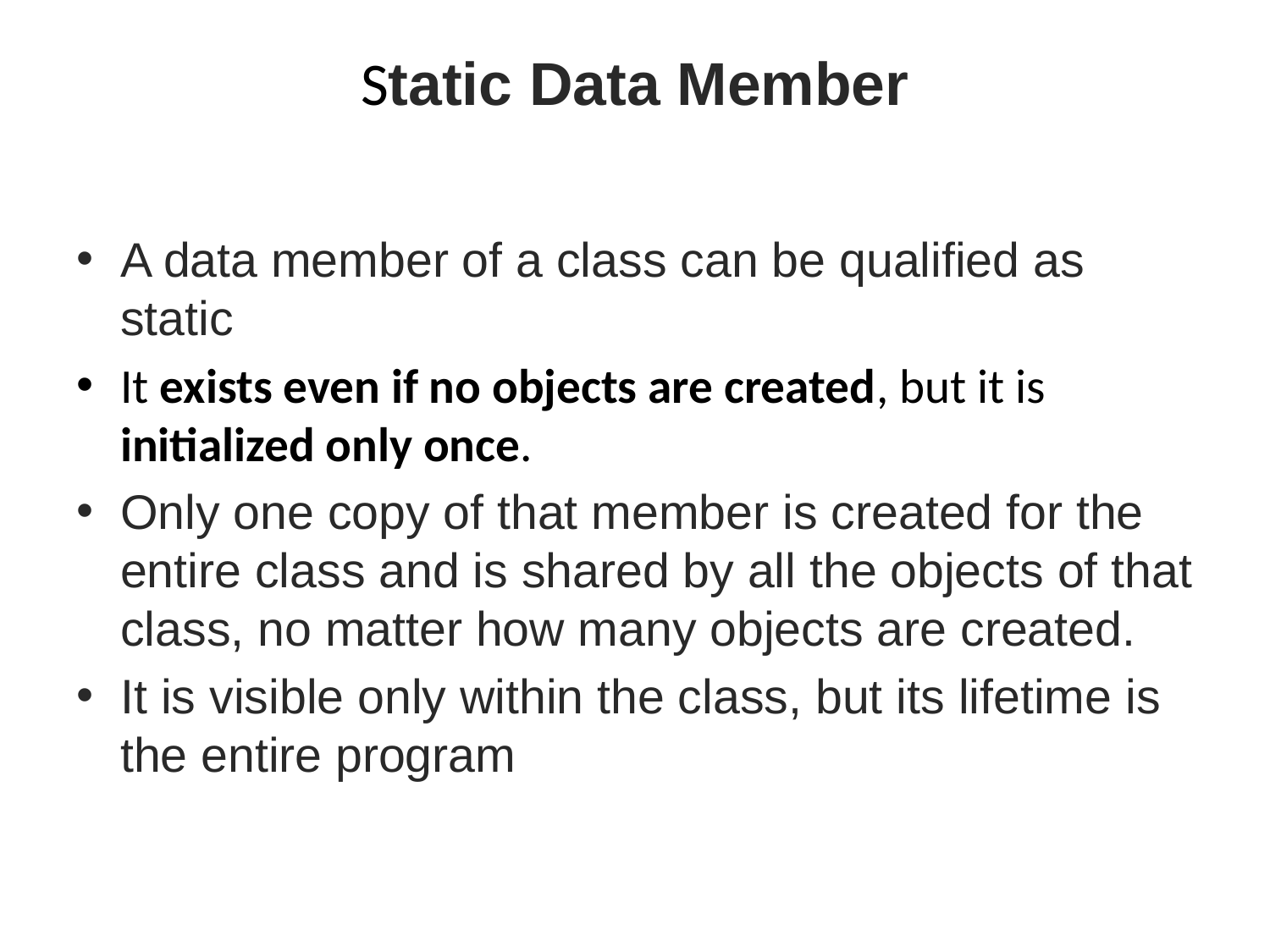

# Static Data Member
A data member of a class can be qualified as static
It exists even if no objects are created, but it is initialized only once.
Only one copy of that member is created for the entire class and is shared by all the objects of that class, no matter how many objects are created.
It is visible only within the class, but its lifetime is the entire program